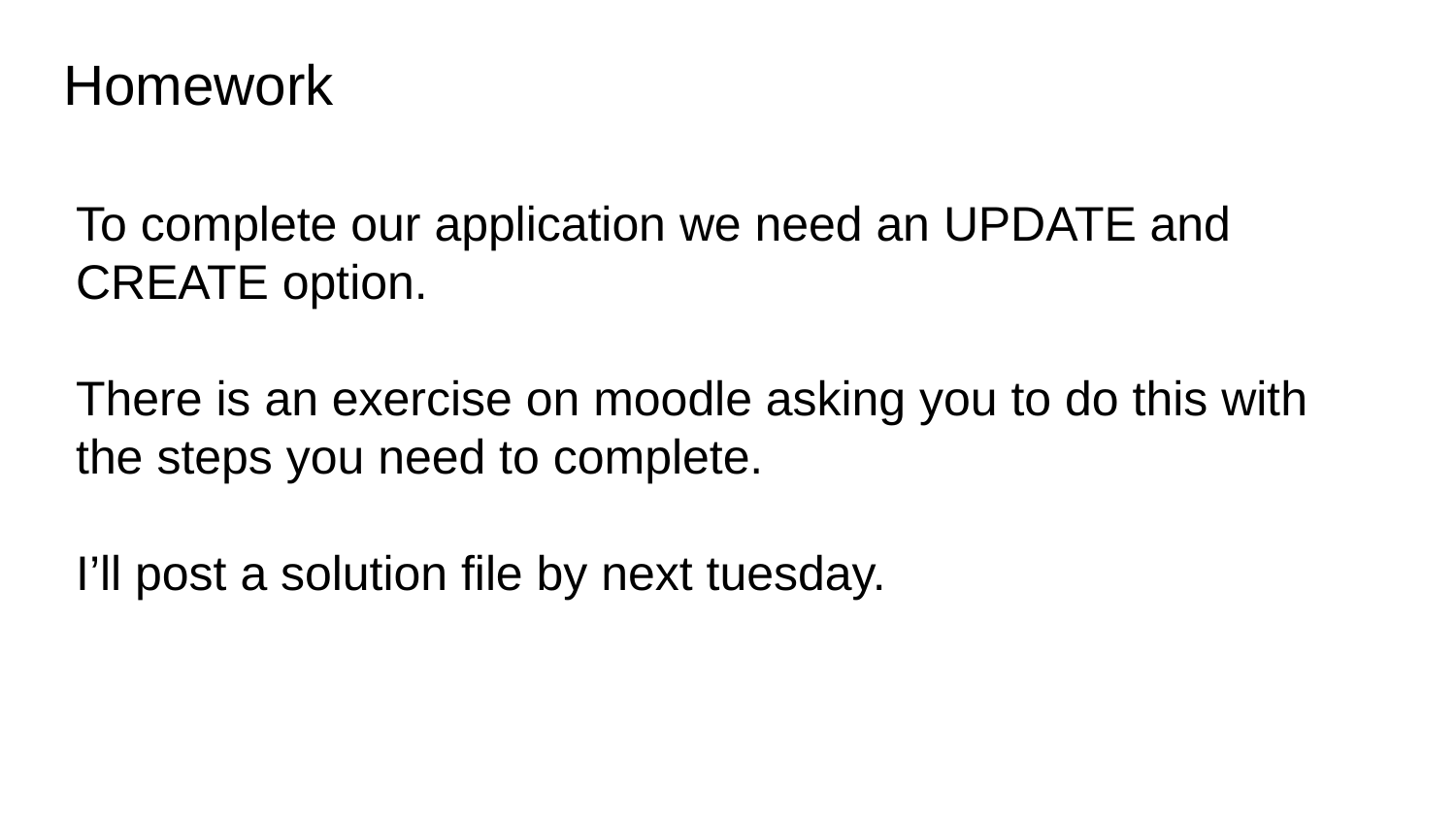

# Homework
To complete our application we need an UPDATE and CREATE option.

There is an exercise on moodle asking you to do this with the steps you need to complete.

I’ll post a solution file by next tuesday.